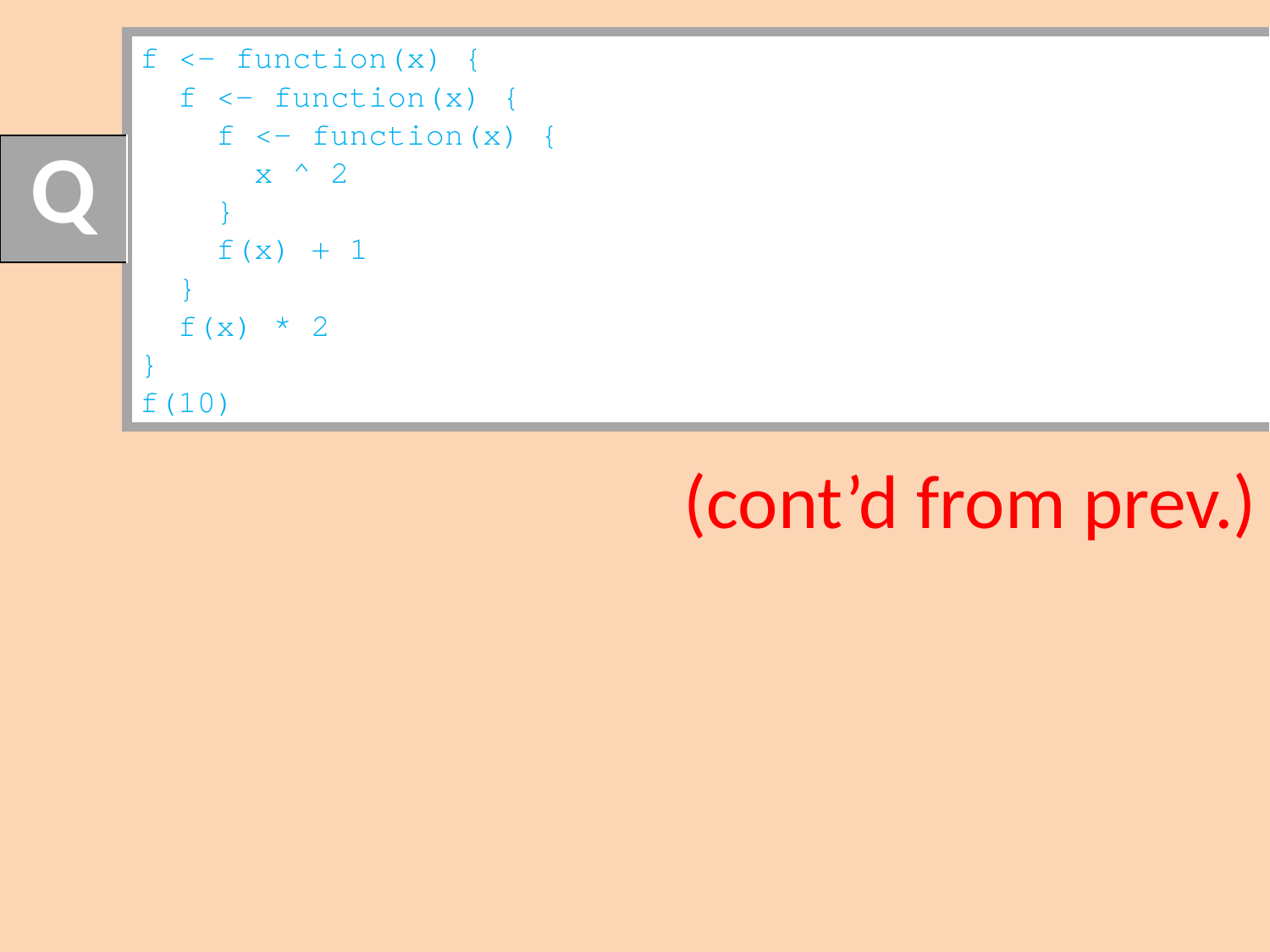

| f <- function(x) { f <- function(x) { f <- function(x) { x ^ 2 } f(x) + 1 } f(x) \* 2 } f(10) |
| --- |
| Q |
| --- |
(cont’d from prev.)